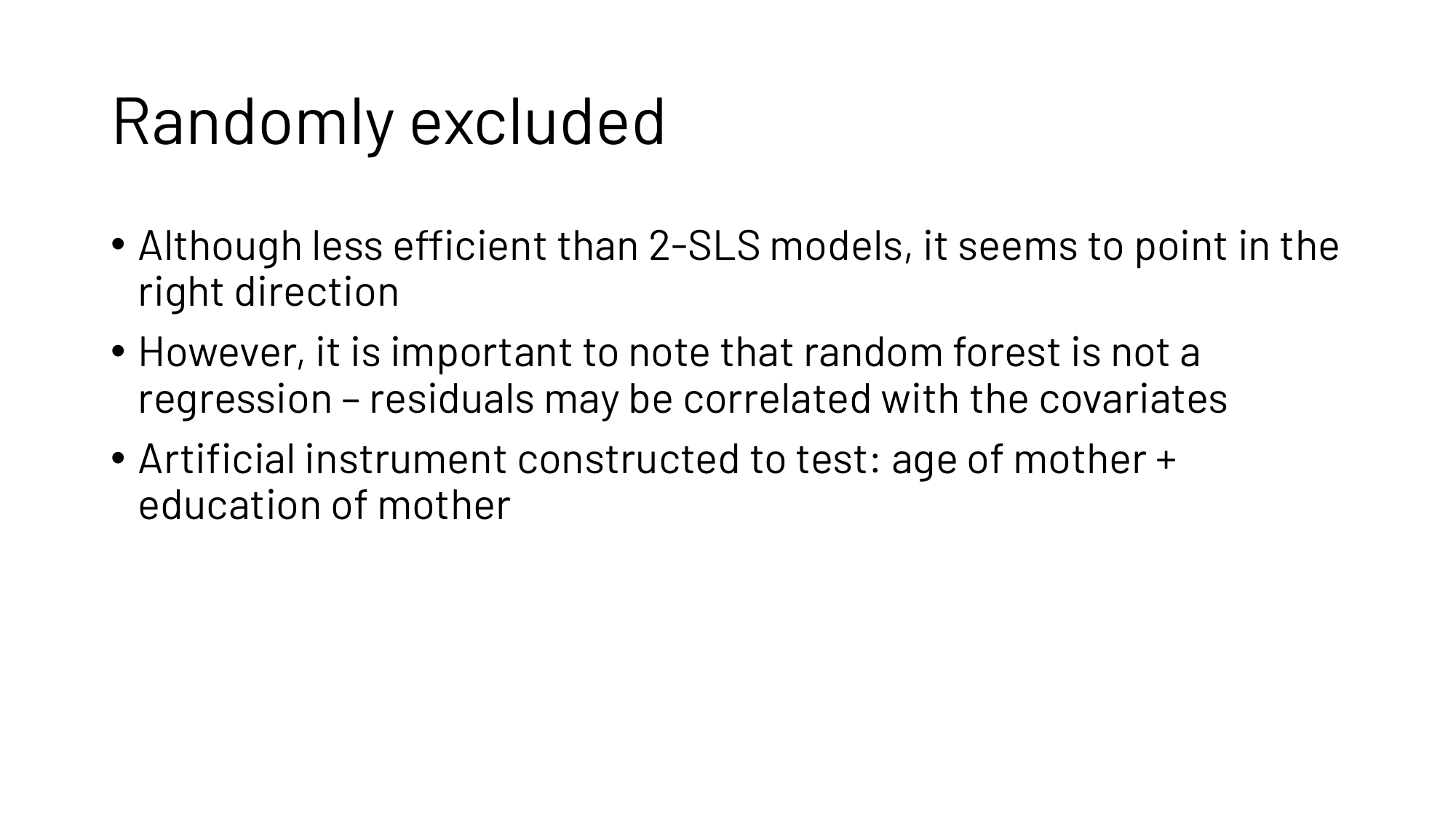

# Randomly excluded
Although less efficient than 2-SLS models, it seems to point in the right direction
However, it is important to note that random forest is not a regression – residuals may be correlated with the covariates
Artificial instrument constructed to test: age of mother + education of mother